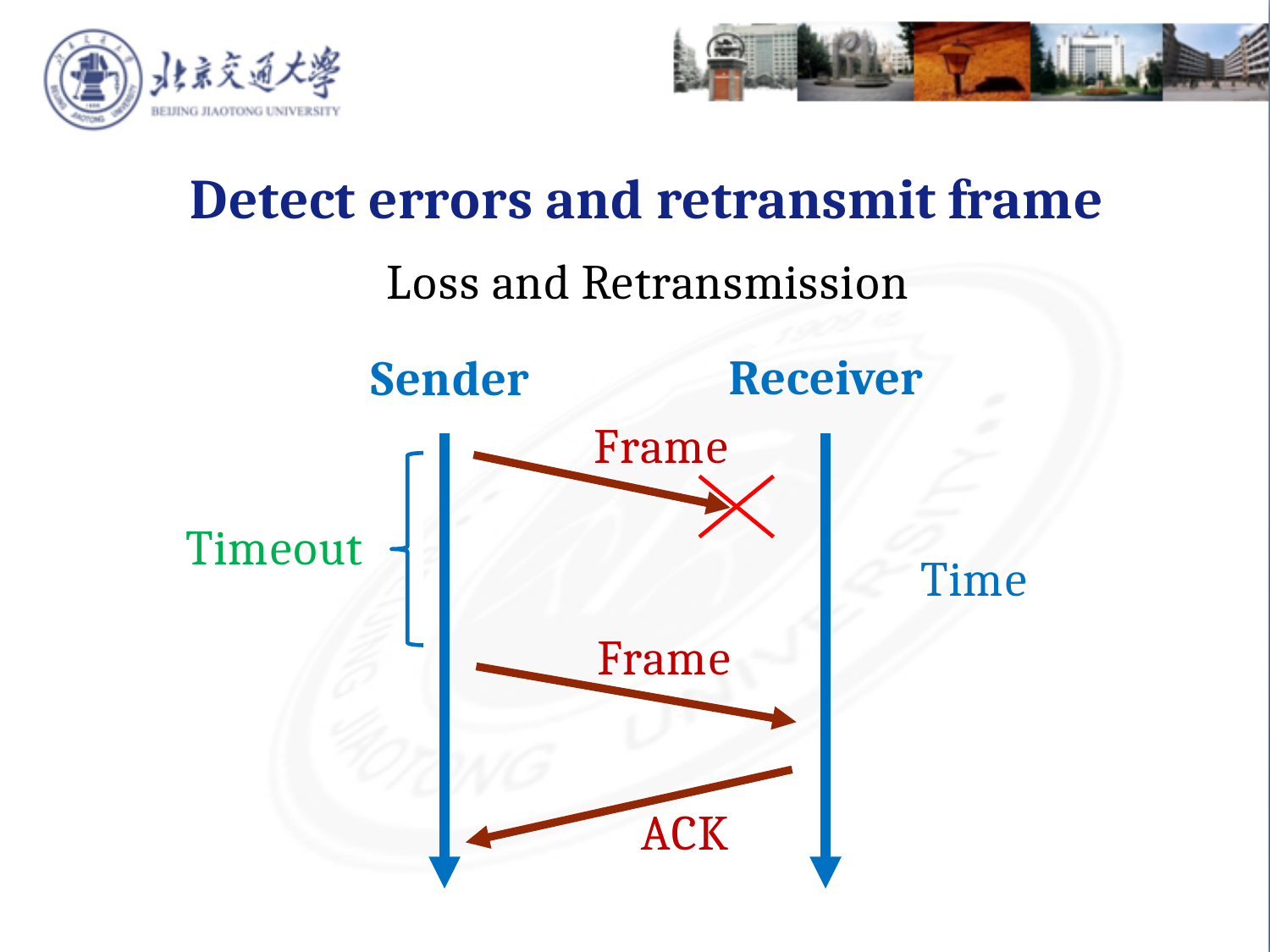

Detect errors and retransmit frame
Loss and Retransmission
Receiver
Sender
Frame

Timeout
Time
Frame
ACK